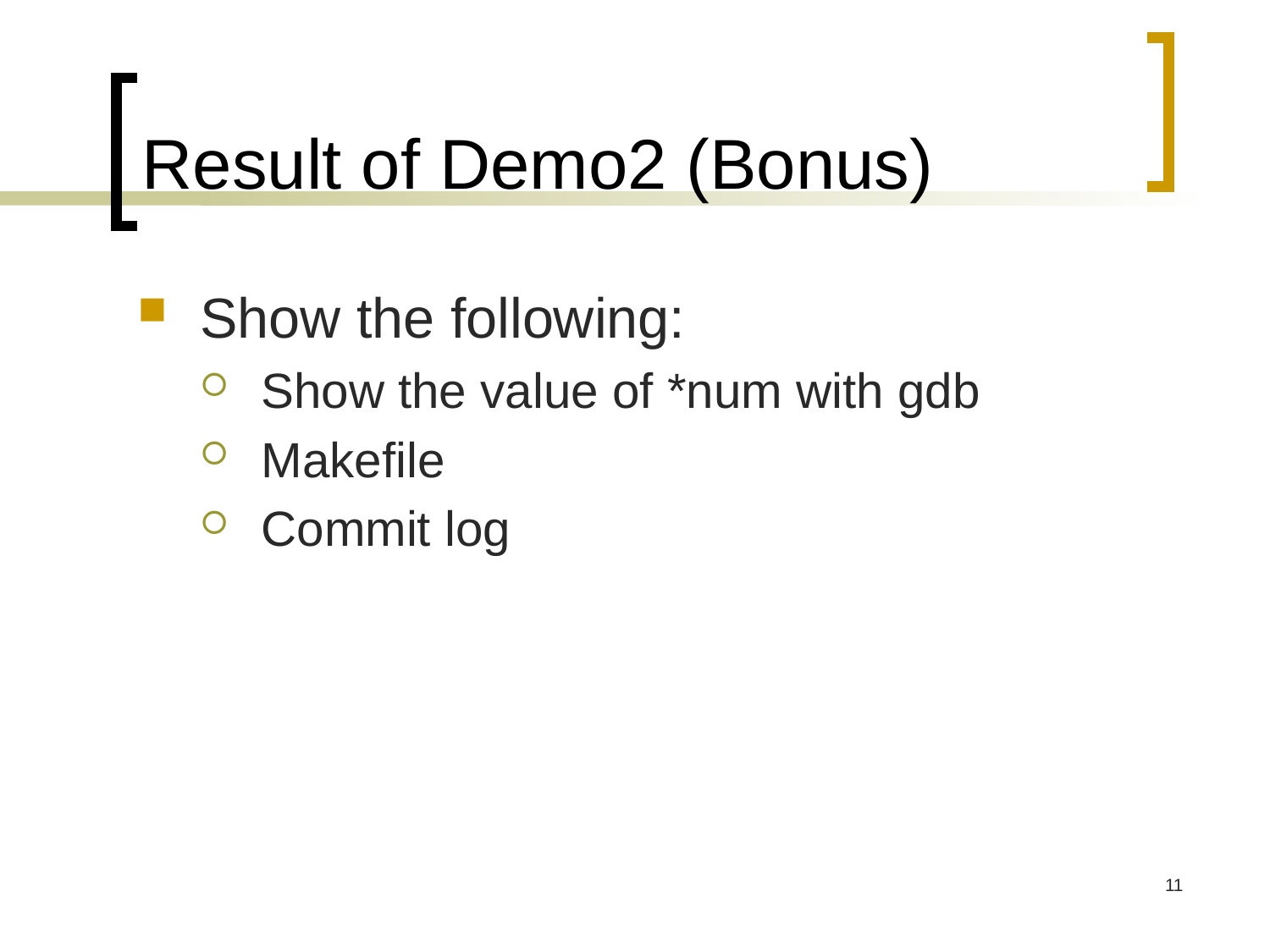

# Result of Demo2 (Bonus)
Show the following:
Show the value of *num with gdb
Makefile
Commit log
11